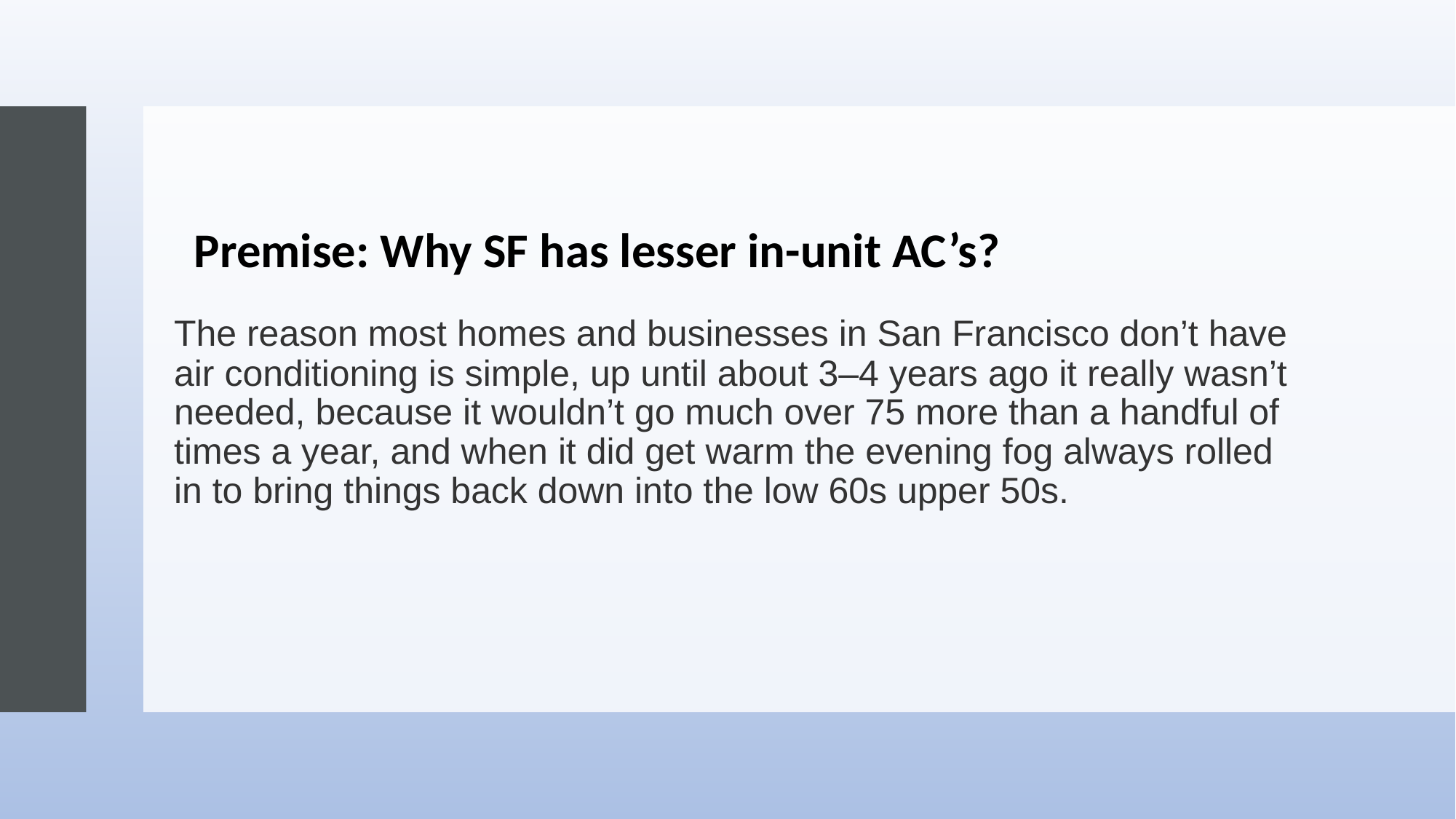

# The reason most homes and businesses in San Francisco don’t have air conditioning is simple, up until about 3–4 years ago it really wasn’t needed, because it wouldn’t go much over 75 more than a handful of times a year, and when it did get warm the evening fog always rolled in to bring things back down into the low 60s upper 50s.
Premise: Why SF has lesser in-unit AC’s?